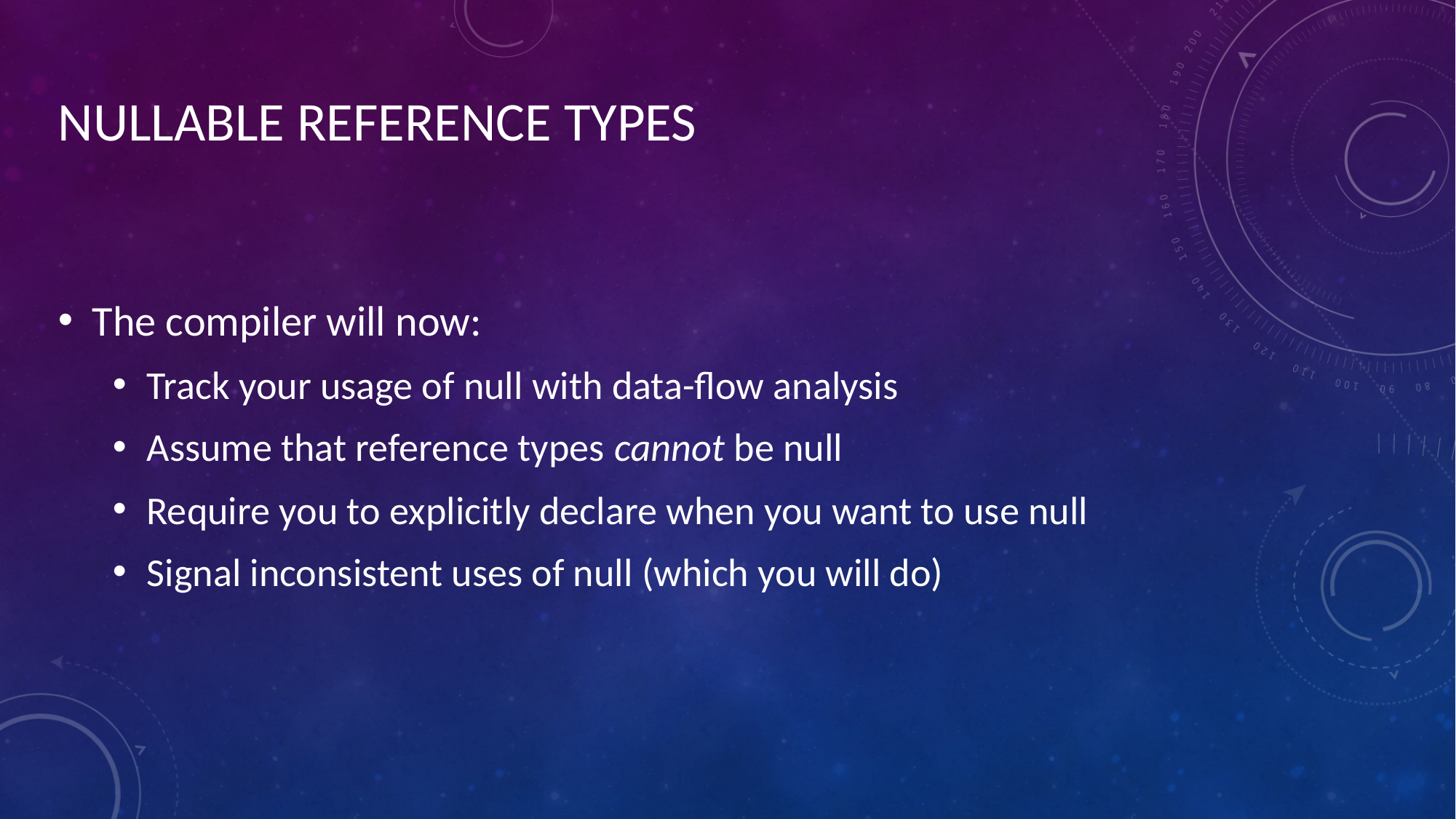

# Nullable reference types
The compiler will now:
Track your usage of null with data-flow analysis
Assume that reference types cannot be null
Require you to explicitly declare when you want to use null
Signal inconsistent uses of null (which you will do)